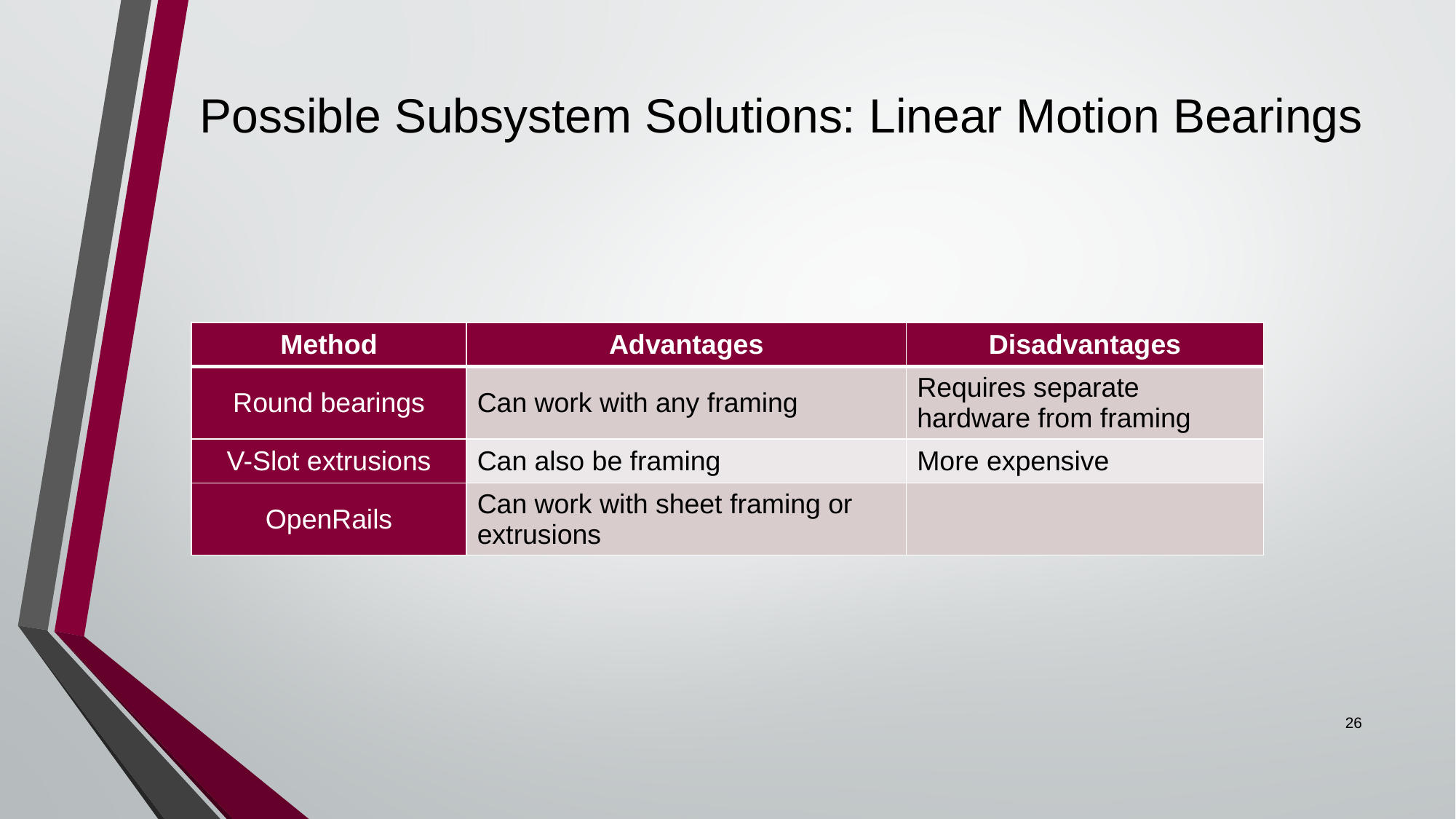

# Possible Subsystem Solutions: Linear Motion Bearings
| Method | Advantages | Disadvantages |
| --- | --- | --- |
| Round bearings | Can work with any framing | Requires separate hardware from framing |
| V-Slot extrusions | Can also be framing | More expensive |
| OpenRails | Can work with sheet framing or extrusions |  |
26